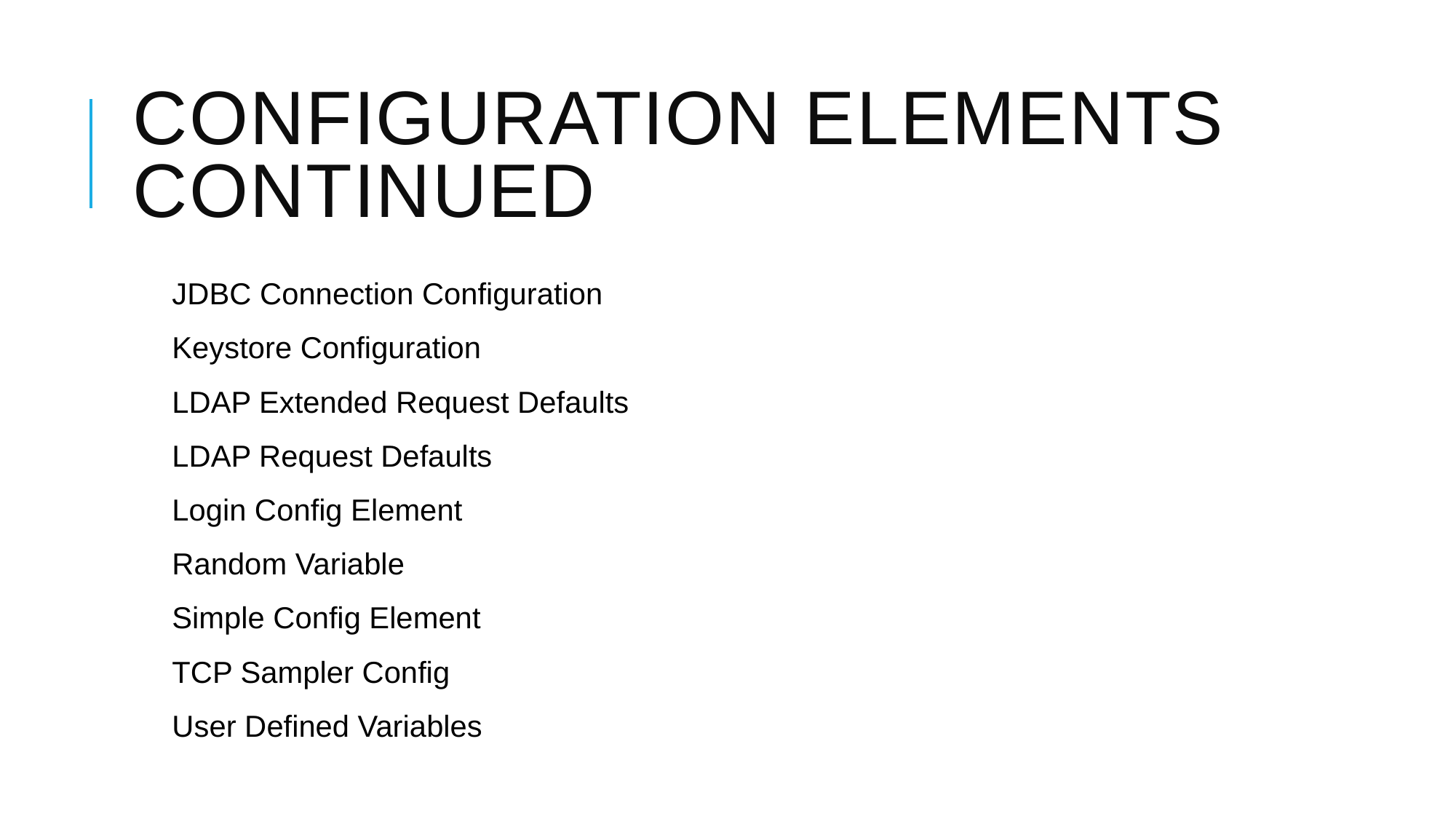

# Configuration Elements Continued
    JDBC Connection Configuration
    Keystore Configuration
    LDAP Extended Request Defaults
    LDAP Request Defaults
    Login Config Element
    Random Variable
    Simple Config Element
    TCP Sampler Config
    User Defined Variables